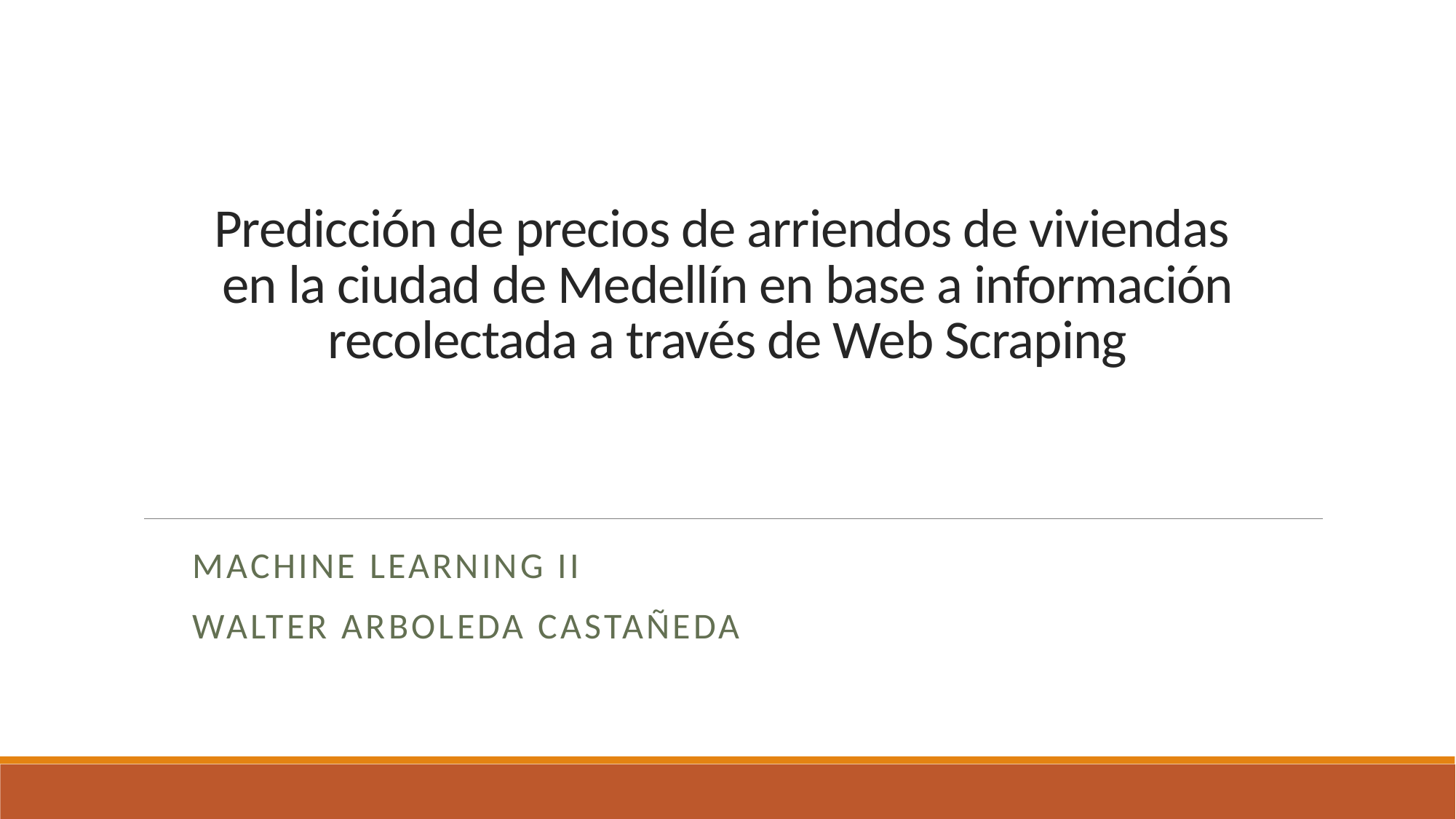

# Predicción de precios de arriendos de viviendas en la ciudad de Medellín en base a información recolectada a través de Web Scraping
Machine Learning II
Walter Arboleda Castañeda